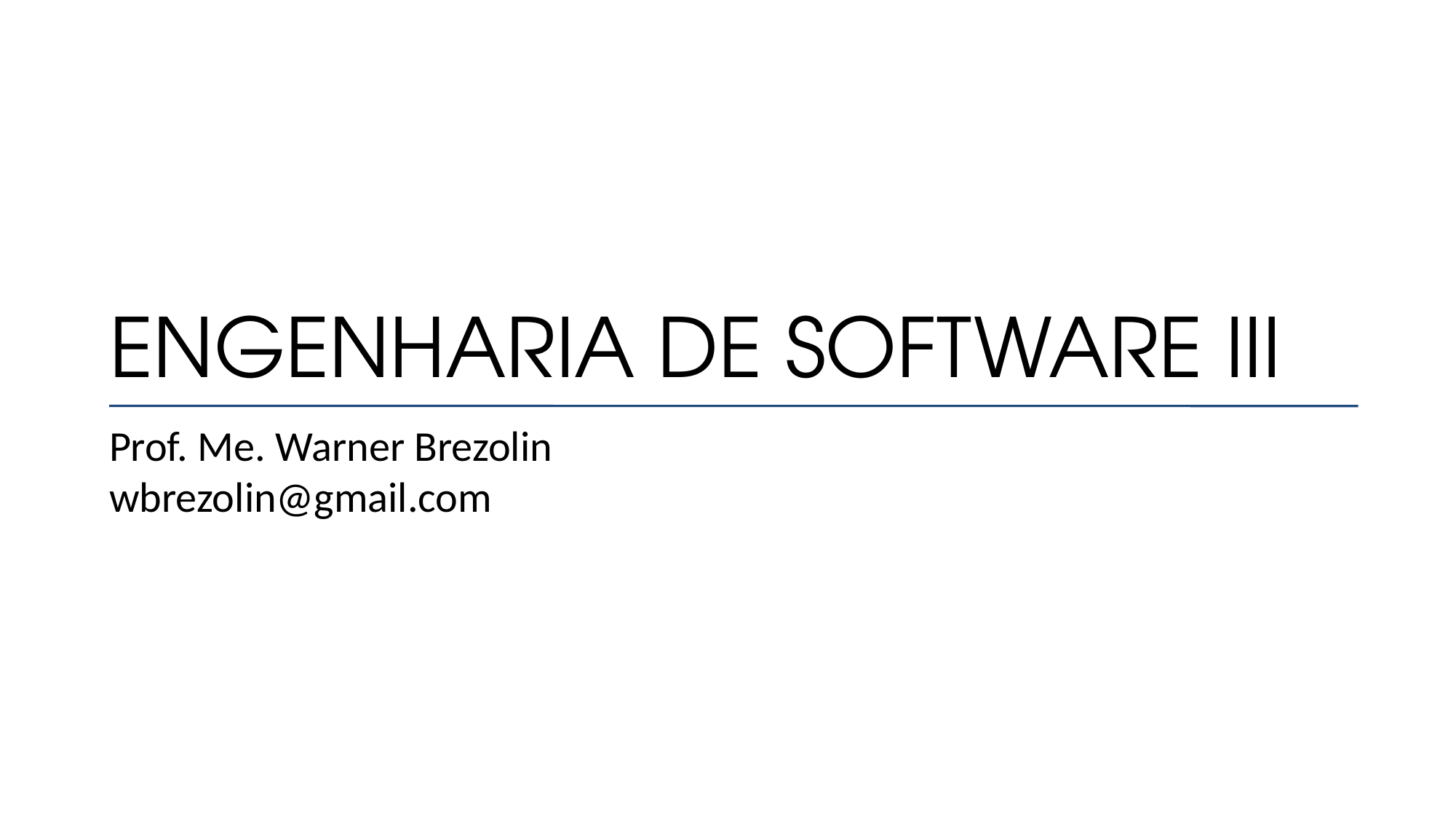

# Engenharia de software iii
Prof. Me. Warner Brezolin
wbrezolin@gmail.com